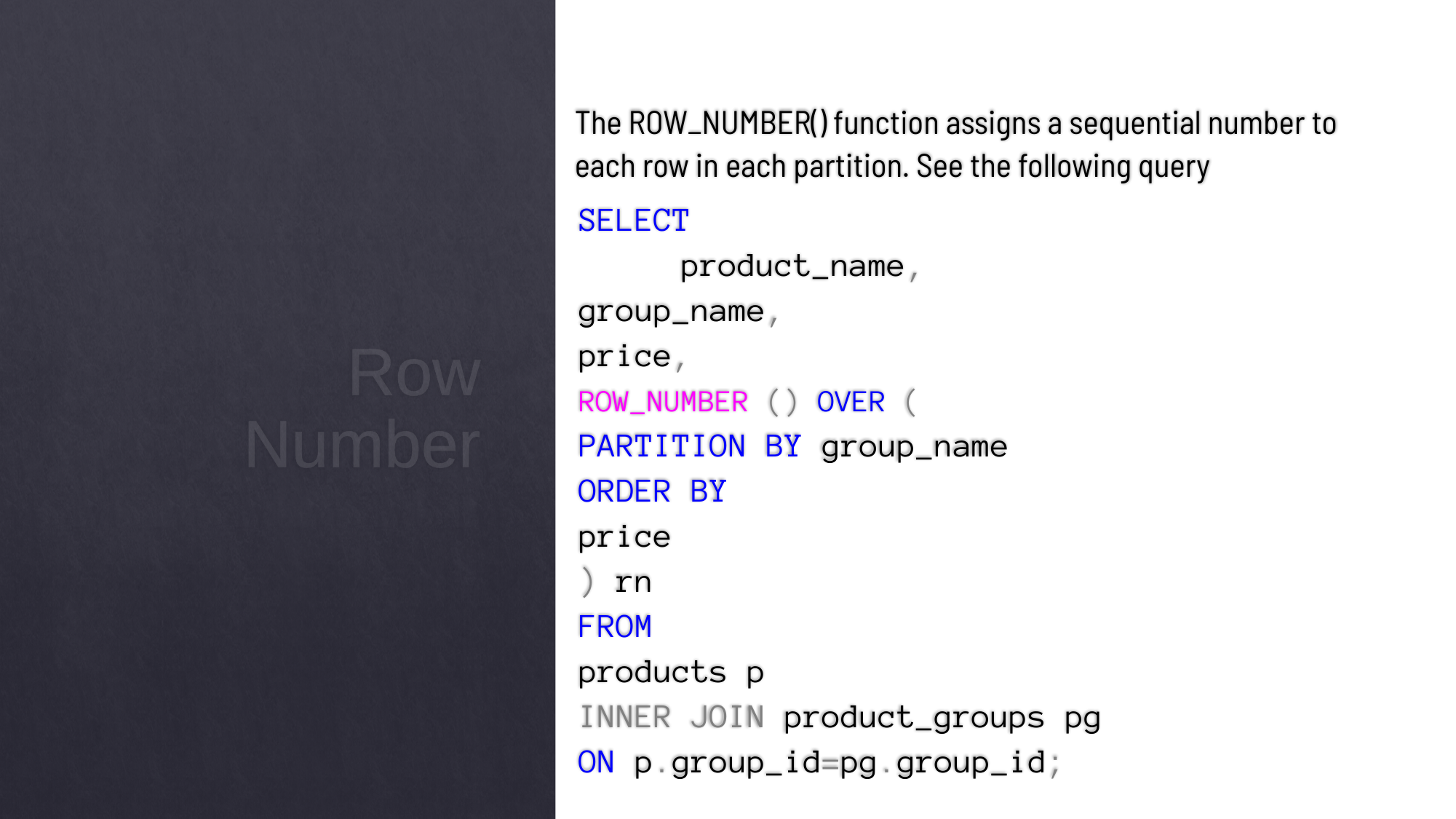

The ROW_NUMBER() function assigns a sequential number to each row in each partition. See the following query
	SELECT
 	product_name,
	group_name,
	price,
	ROW_NUMBER () OVER (
	PARTITION BY group_name
	ORDER BY
	price
	) rn
	FROM
	products p
	INNER JOIN product_groups pg
	ON p.group_id=pg.group_id;

# Row Number